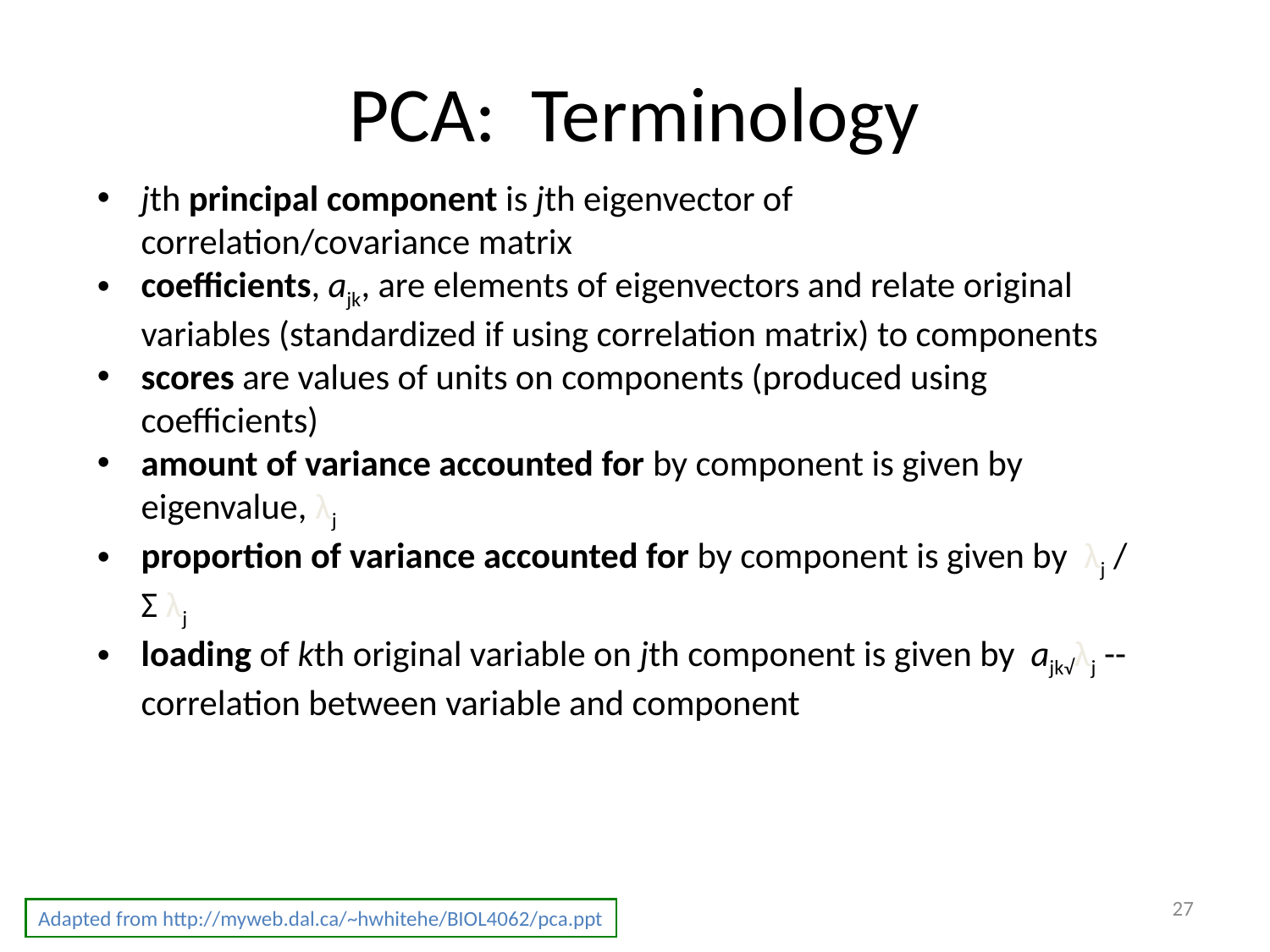

# PCA:  Terminology
jth principal component is jth eigenvector of	correlation/covariance matrix
coefficients, ajk, are elements of eigenvectors and relate original variables (standardized if using correlation matrix) to components
scores are values of units on components (produced using coefficients)
amount of variance accounted for by component is given by eigenvalue, λj
proportion of variance accounted for by component is given by  λj / Σ λj
loading of kth original variable on jth component is given by  ajk√λj --correlation between variable and component

27
Adapted from http://myweb.dal.ca/~hwhitehe/BIOL4062/pca.ppt